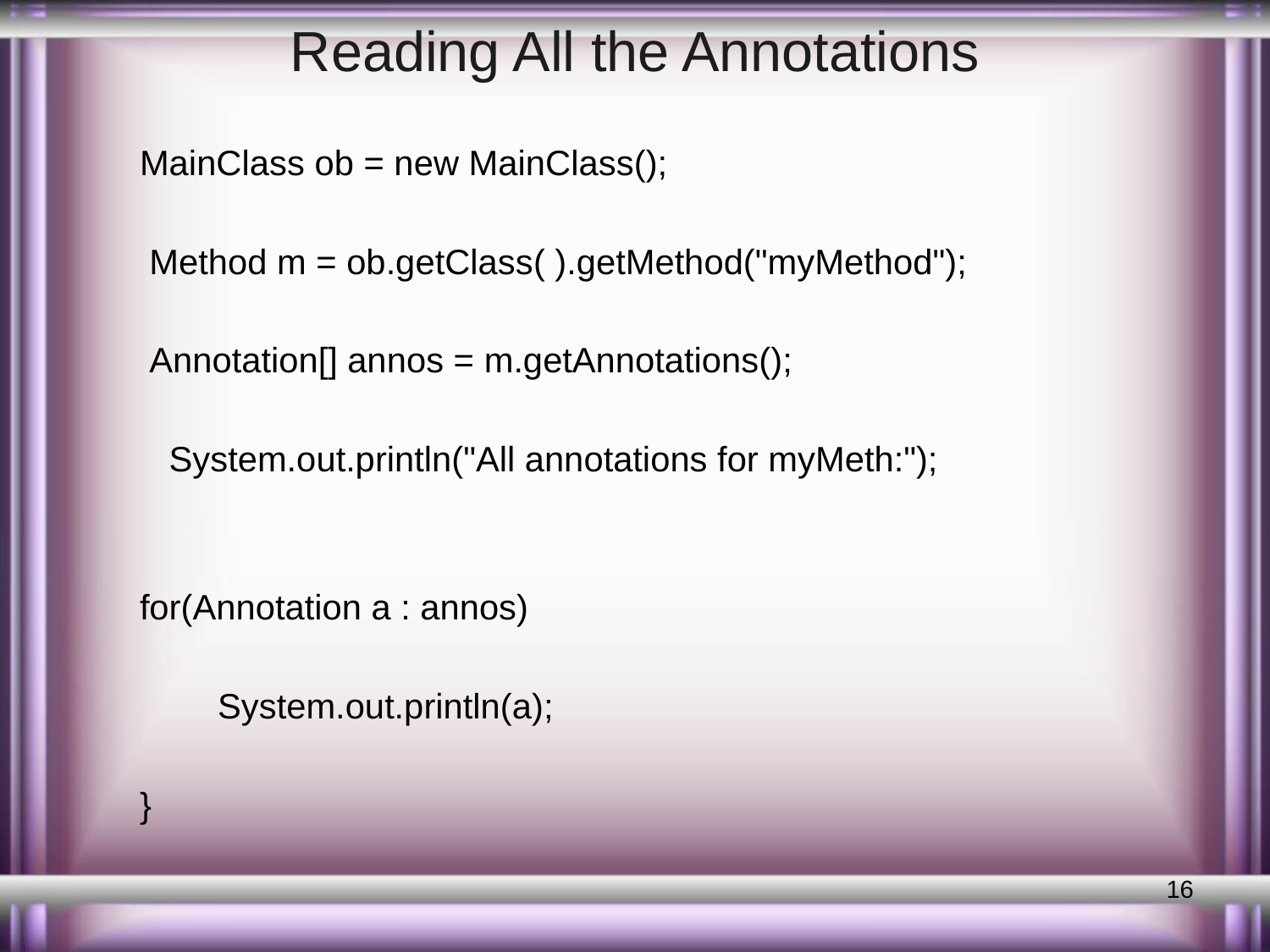

# Reading All the Annotations

MainClass ob = new MainClass();

 Method m = ob.getClass( ).getMethod("myMethod");

 Annotation[] annos = m.getAnnotations();

   System.out.println("All annotations for myMeth:");

for(Annotation a : annos)

        System.out.println(a);

}

16